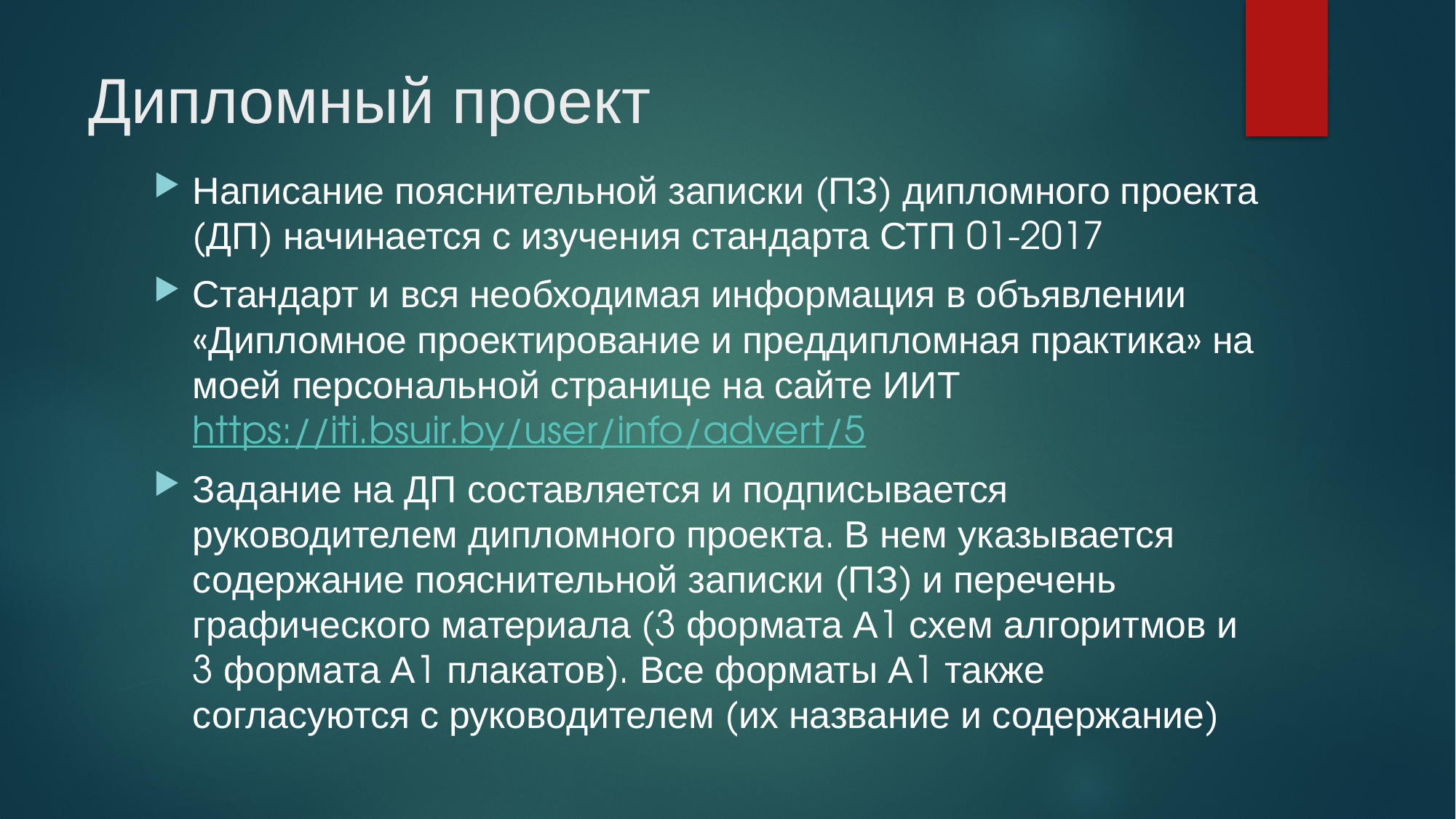

# Дипломный проект
Написание пояснительной записки (ПЗ) дипломного проекта (ДП) начинается с изучения стандарта СТП 01-2017
Стандарт и вся необходимая информация в объявлении «Дипломное проектирование и преддипломная практика» на моей персональной странице на сайте ИИТ
https://iti.bsuir.by/user/info/advert/5
Задание на ДП составляется и подписывается  руководителем дипломного проекта. В нем указывается содержание пояснительной записки (ПЗ) и перечень графического материала (3 формата А1 схем алгоритмов и 3 формата А1 плакатов). Все форматы А1 также согласуются с руководителем (их название и содержание)